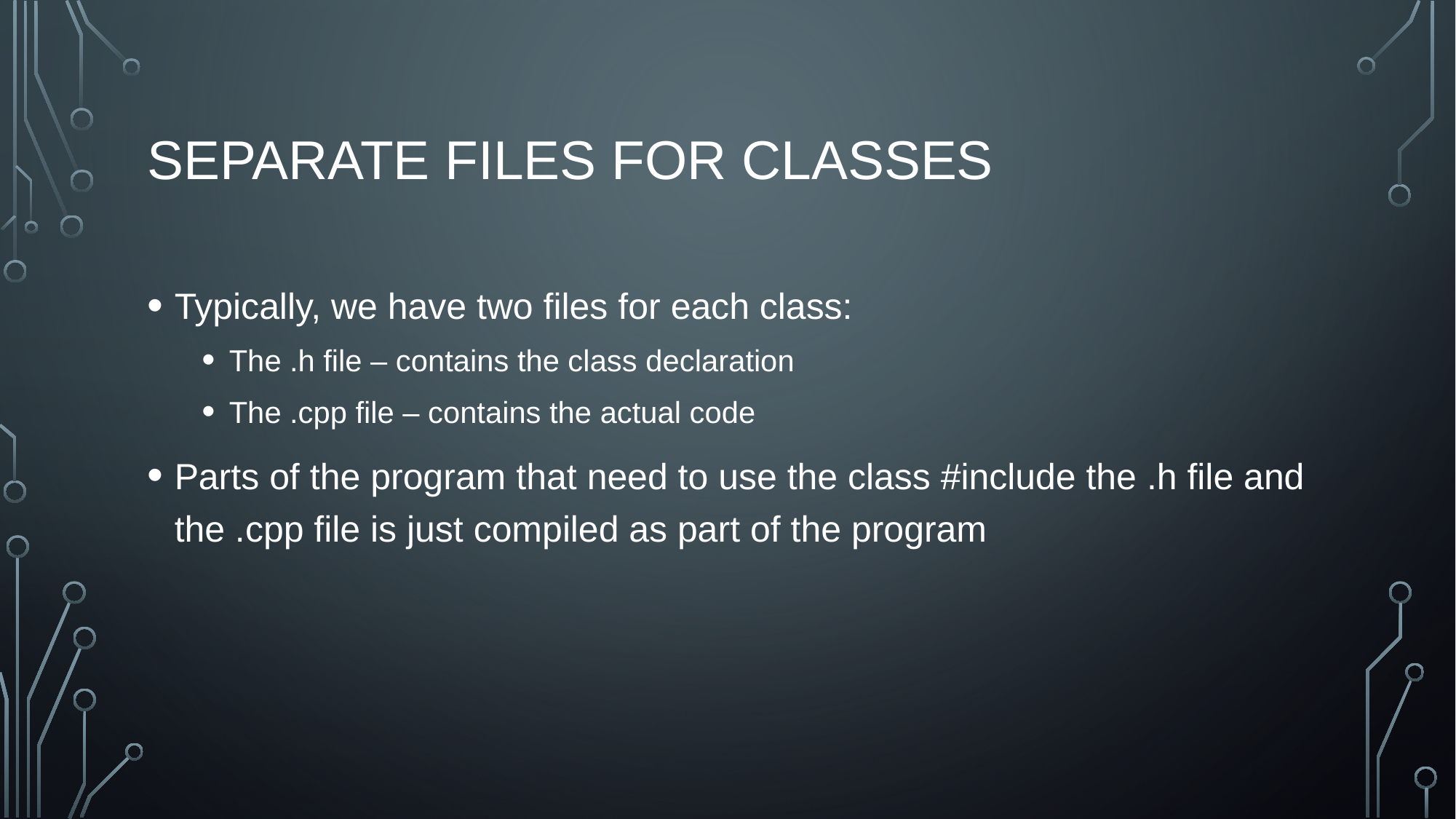

# Separate Files for Classes
Typically, we have two files for each class:
The .h file – contains the class declaration
The .cpp file – contains the actual code
Parts of the program that need to use the class #include the .h file and the .cpp file is just compiled as part of the program